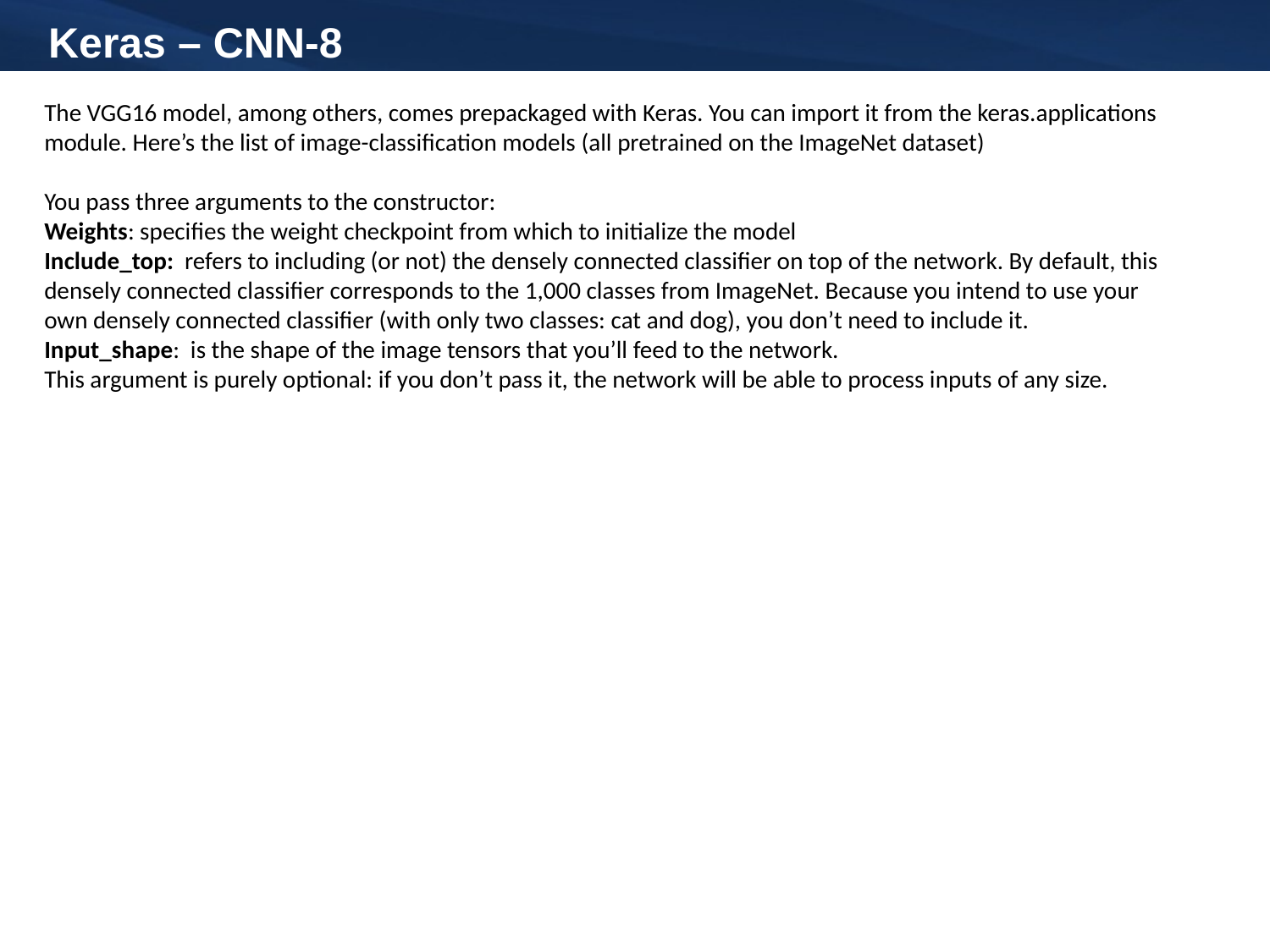

Keras – CNN-8

The VGG16 model, among others, comes prepackaged with Keras. You can import it from the keras.applications module. Here’s the list of image-classification models (all pretrained on the ImageNet dataset)

You pass three arguments to the constructor:
Weights: specifies the weight checkpoint from which to initialize the model
Include_top:  refers to including (or not) the densely connected classifier on top of the network. By default, this densely connected classifier corresponds to the 1,000 classes from ImageNet. Because you intend to use your own densely connected classifier (with only two classes: cat and dog), you don’t need to include it.
Input_shape:  is the shape of the image tensors that you’ll feed to the network.
This argument is purely optional: if you don’t pass it, the network will be able to process inputs of any size.